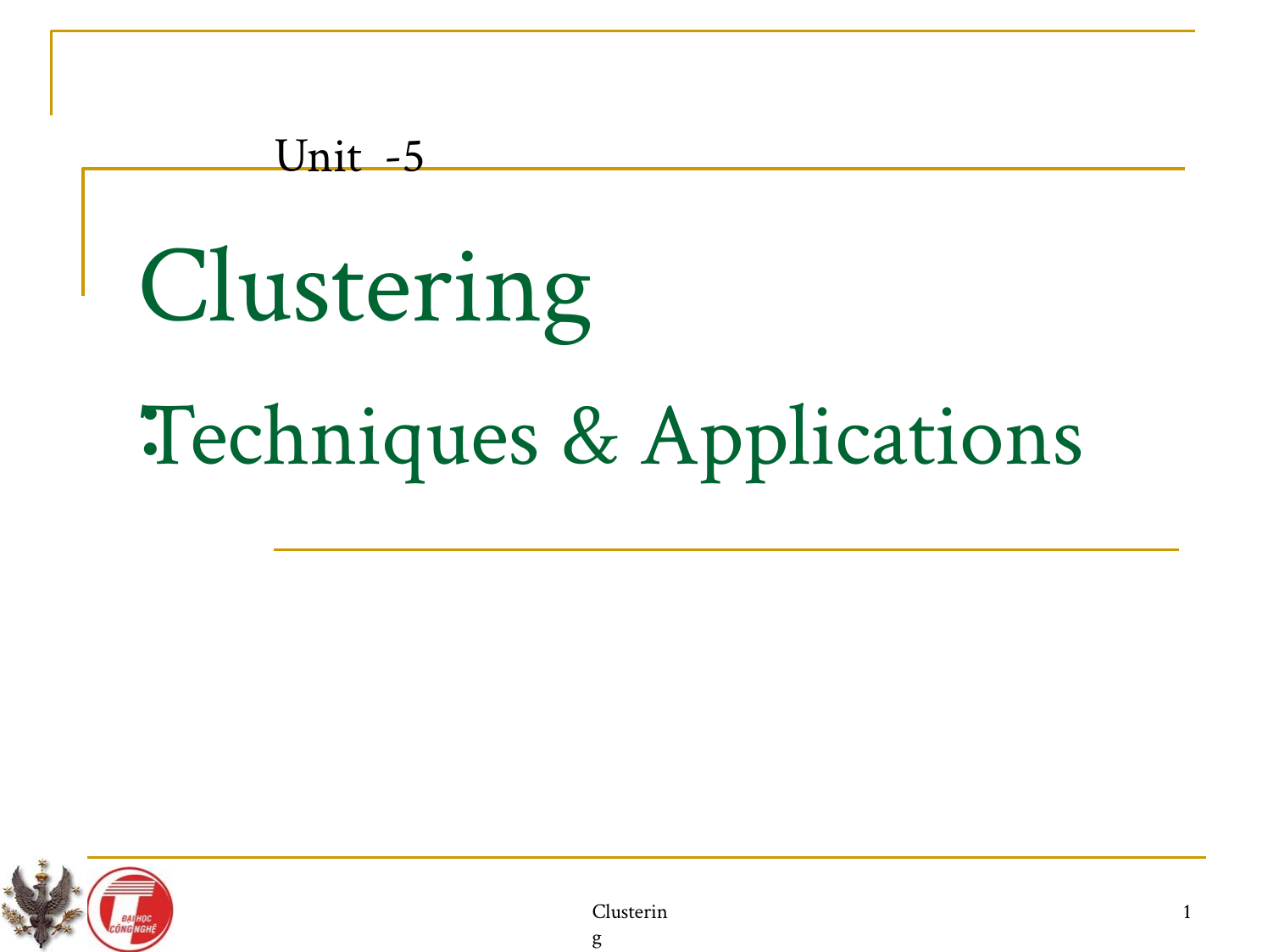

Unit  -5

Clustering:
Techniques & Applications

Clustering
1